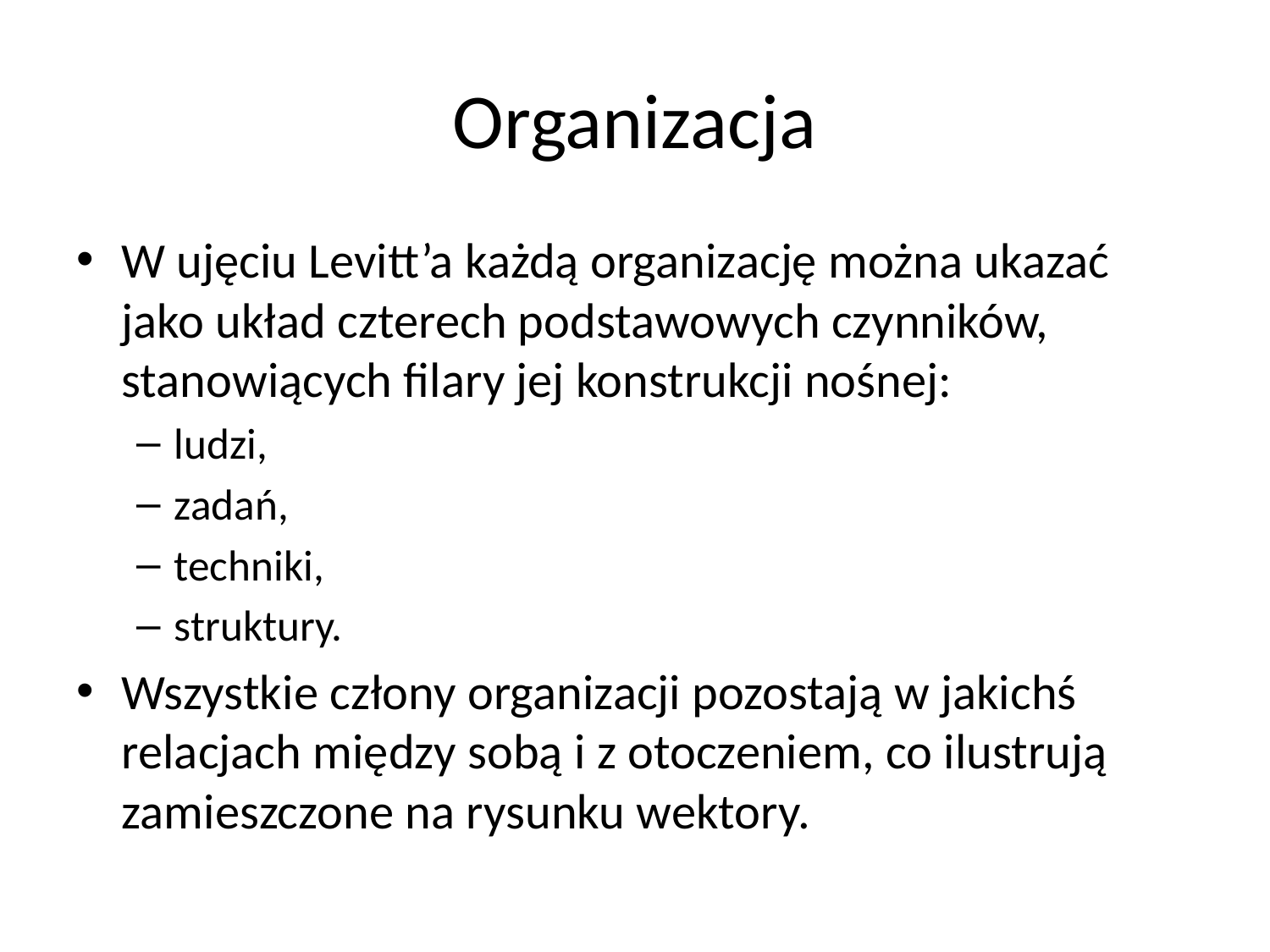

# Organizacja
W ujęciu Levitt’a każdą organizację można ukazać jako układ czterech podstawowych czynników, stanowiących filary jej konstrukcji nośnej:
ludzi,
zadań,
techniki,
struktury.
Wszystkie człony organizacji pozostają w jakichś relacjach między sobą i z otoczeniem, co ilustrują zamieszczone na rysunku wektory.